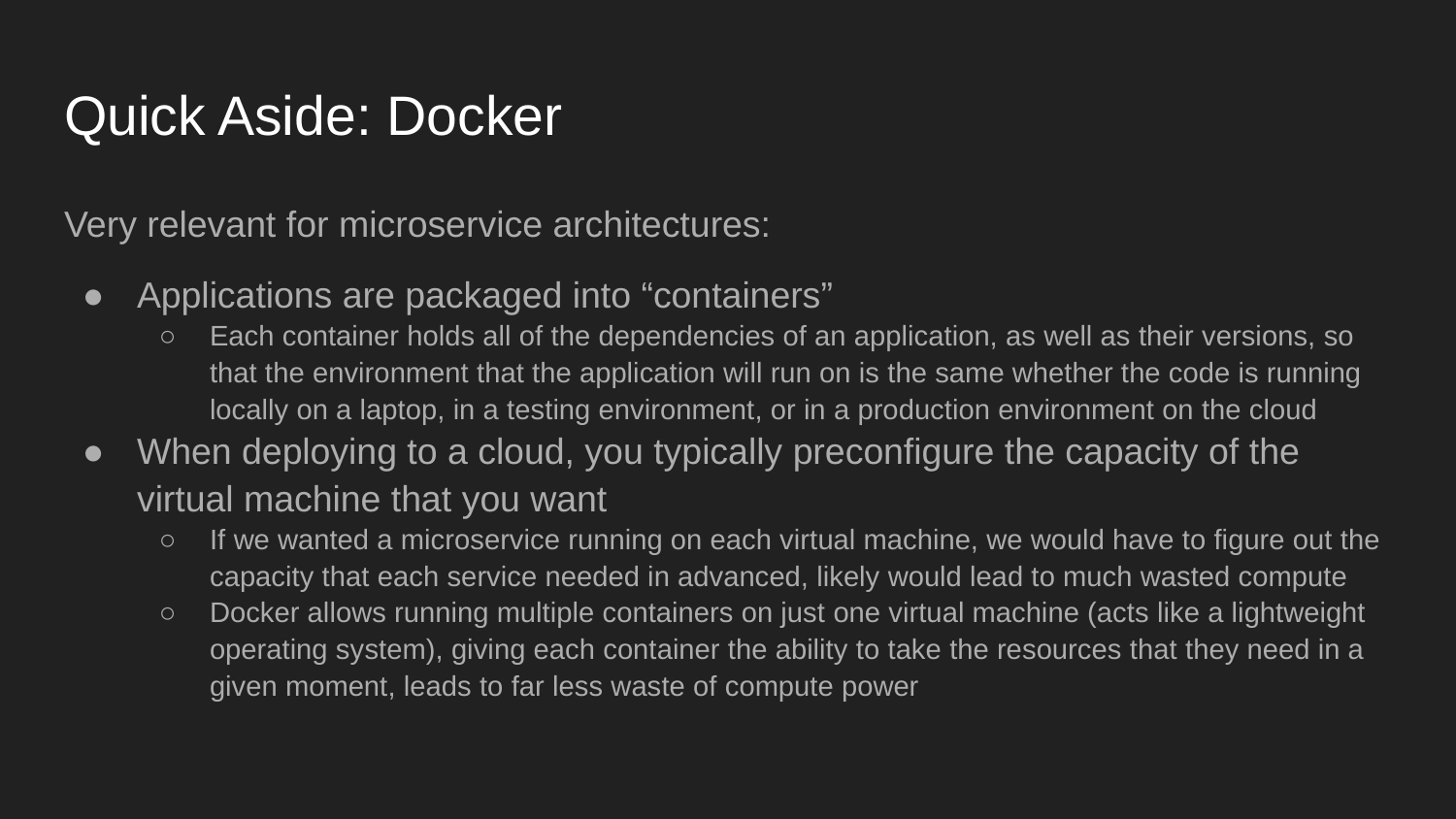

# Quick Aside: Docker
Very relevant for microservice architectures:
Applications are packaged into “containers”
Each container holds all of the dependencies of an application, as well as their versions, so that the environment that the application will run on is the same whether the code is running locally on a laptop, in a testing environment, or in a production environment on the cloud
When deploying to a cloud, you typically preconfigure the capacity of the virtual machine that you want
If we wanted a microservice running on each virtual machine, we would have to figure out the capacity that each service needed in advanced, likely would lead to much wasted compute
Docker allows running multiple containers on just one virtual machine (acts like a lightweight operating system), giving each container the ability to take the resources that they need in a given moment, leads to far less waste of compute power